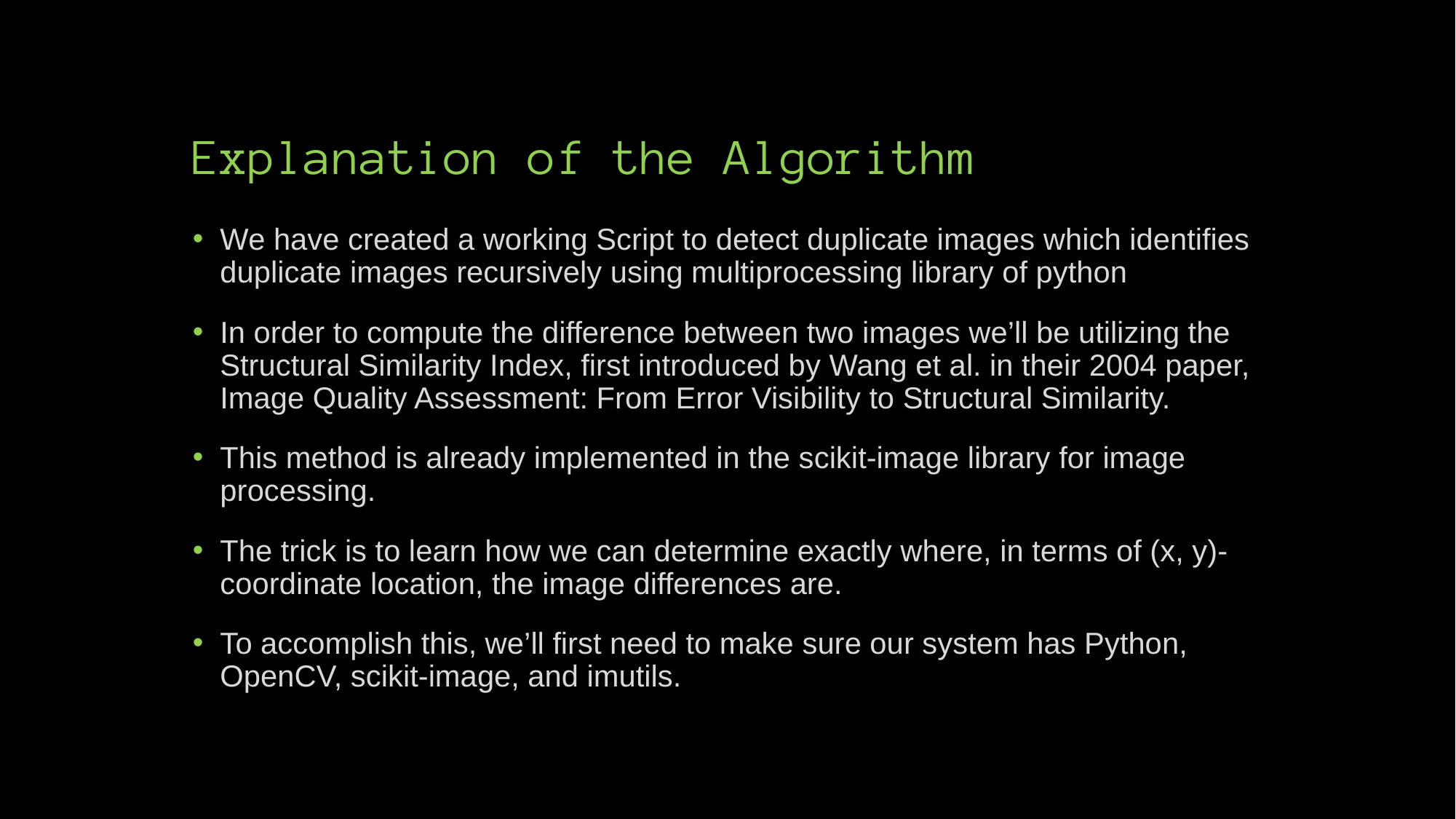

# Explanation of the Algorithm
We have created a working Script to detect duplicate images which identifies duplicate images recursively using multiprocessing library of python
In order to compute the difference between two images we’ll be utilizing the Structural Similarity Index, first introduced by Wang et al. in their 2004 paper, Image Quality Assessment: From Error Visibility to Structural Similarity.
This method is already implemented in the scikit-image library for image processing.
The trick is to learn how we can determine exactly where, in terms of (x, y)- coordinate location, the image differences are.
To accomplish this, we’ll first need to make sure our system has Python, OpenCV, scikit-image, and imutils.